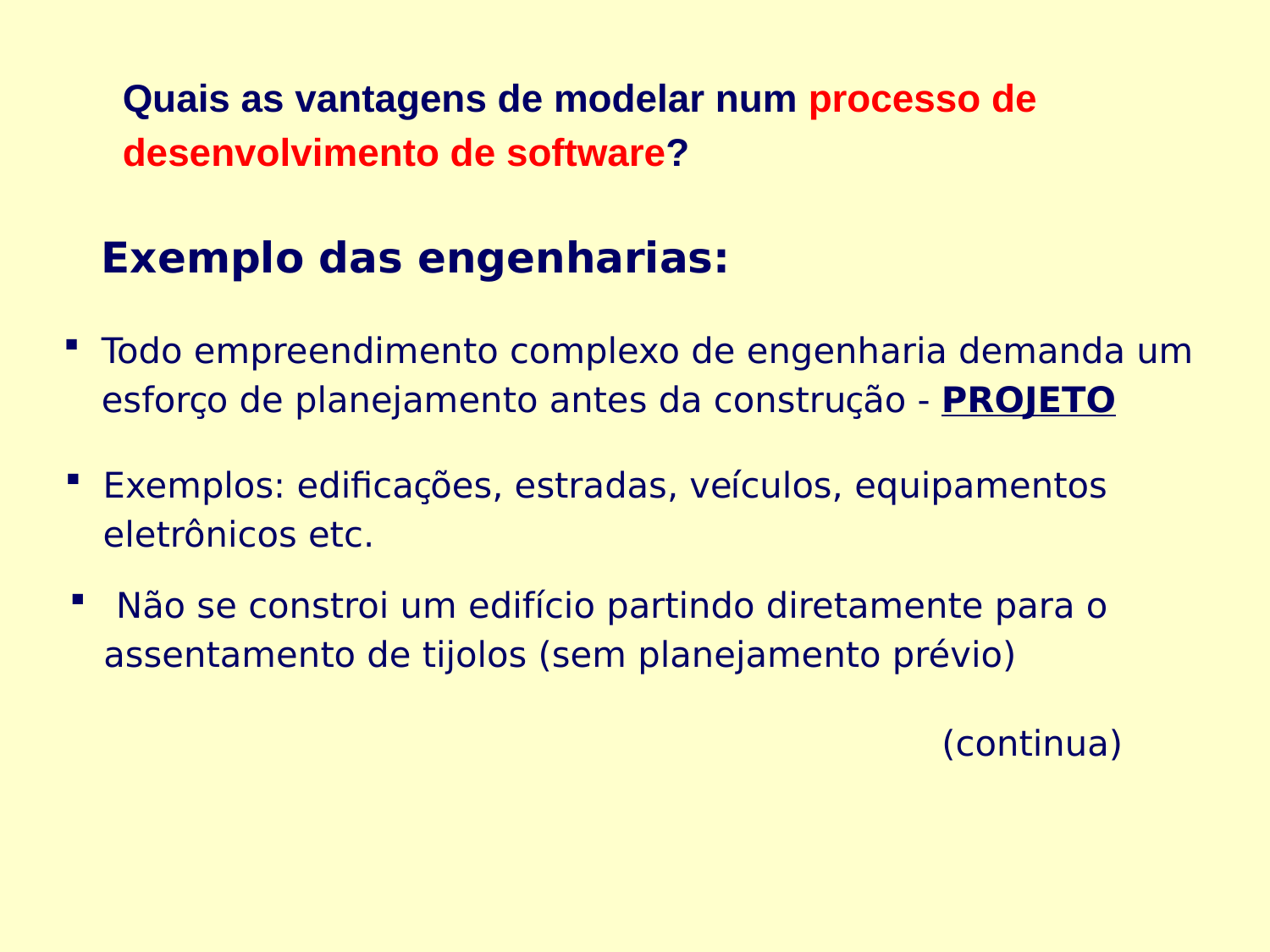

Quais as vantagens de modelar num processo de desenvolvimento de software?
	Exemplo das engenharias:
Todo empreendimento complexo de engenharia demanda um esforço de planejamento antes da construção - PROJETO
Exemplos: edificações, estradas, veículos, equipamentos eletrônicos etc.

 Não se constroi um edifício partindo diretamente para o assentamento de tijolos (sem planejamento prévio)
								(continua)